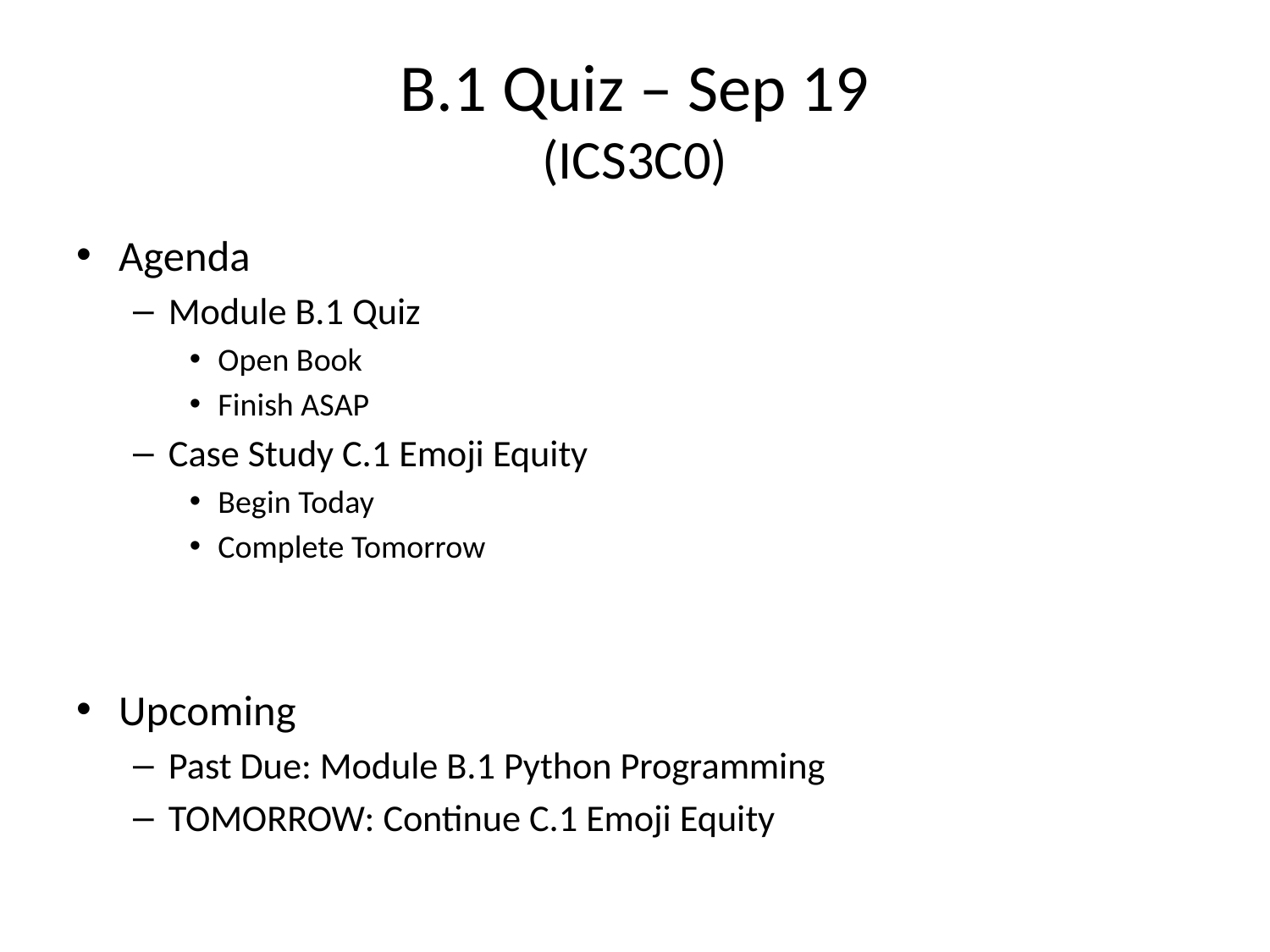

# B.1 Quiz – Sep 19 (ICS3C0)
Agenda
Module B.1 Quiz
Open Book
Finish ASAP
Case Study C.1 Emoji Equity
Begin Today
Complete Tomorrow

Upcoming
Past Due: Module B.1 Python Programming
TOMORROW: Continue C.1 Emoji Equity